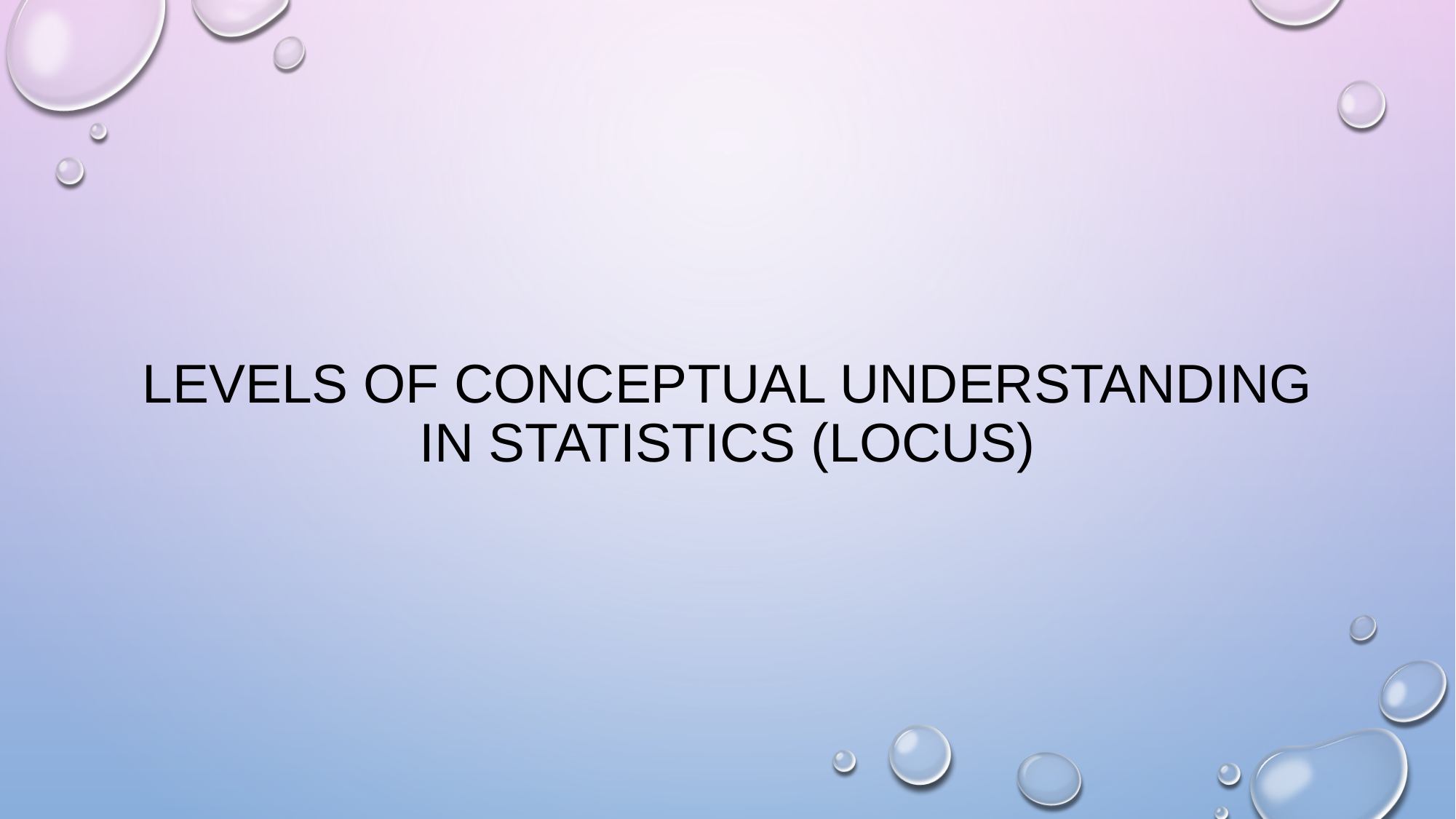

# Levels of conceptual understanding in statistics (locus)